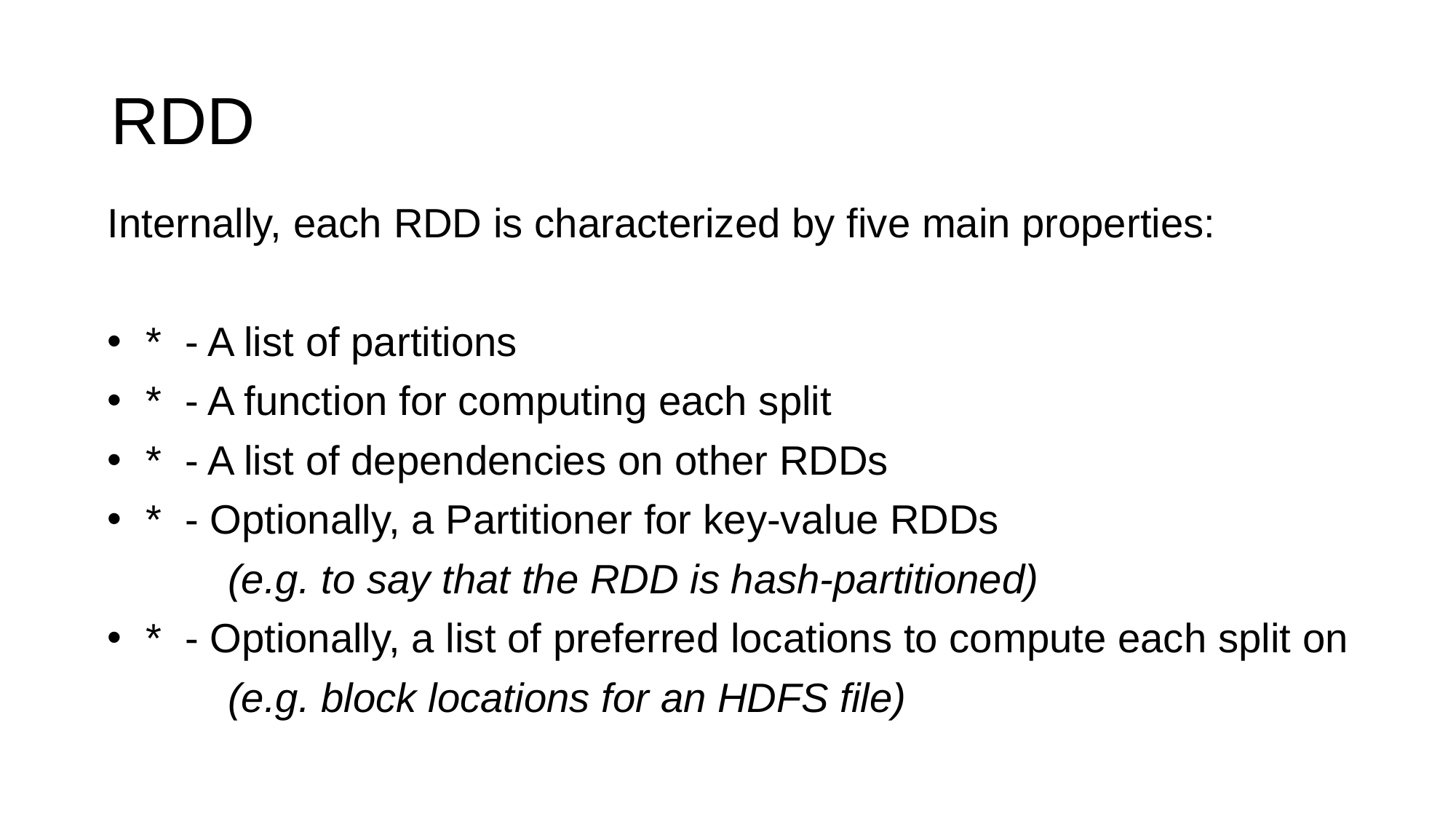

# RDD
Internally, each RDD is characterized by five main properties:

 *  - A list of partitions
 *  - A function for computing each split
 *  - A list of dependencies on other RDDs
 *  - Optionally, a Partitioner for key-value RDDs
	 (e.g. to say that the RDD is hash-partitioned)
 *  - Optionally, a list of preferred locations to compute each split on
	 (e.g. block locations for an HDFS file)